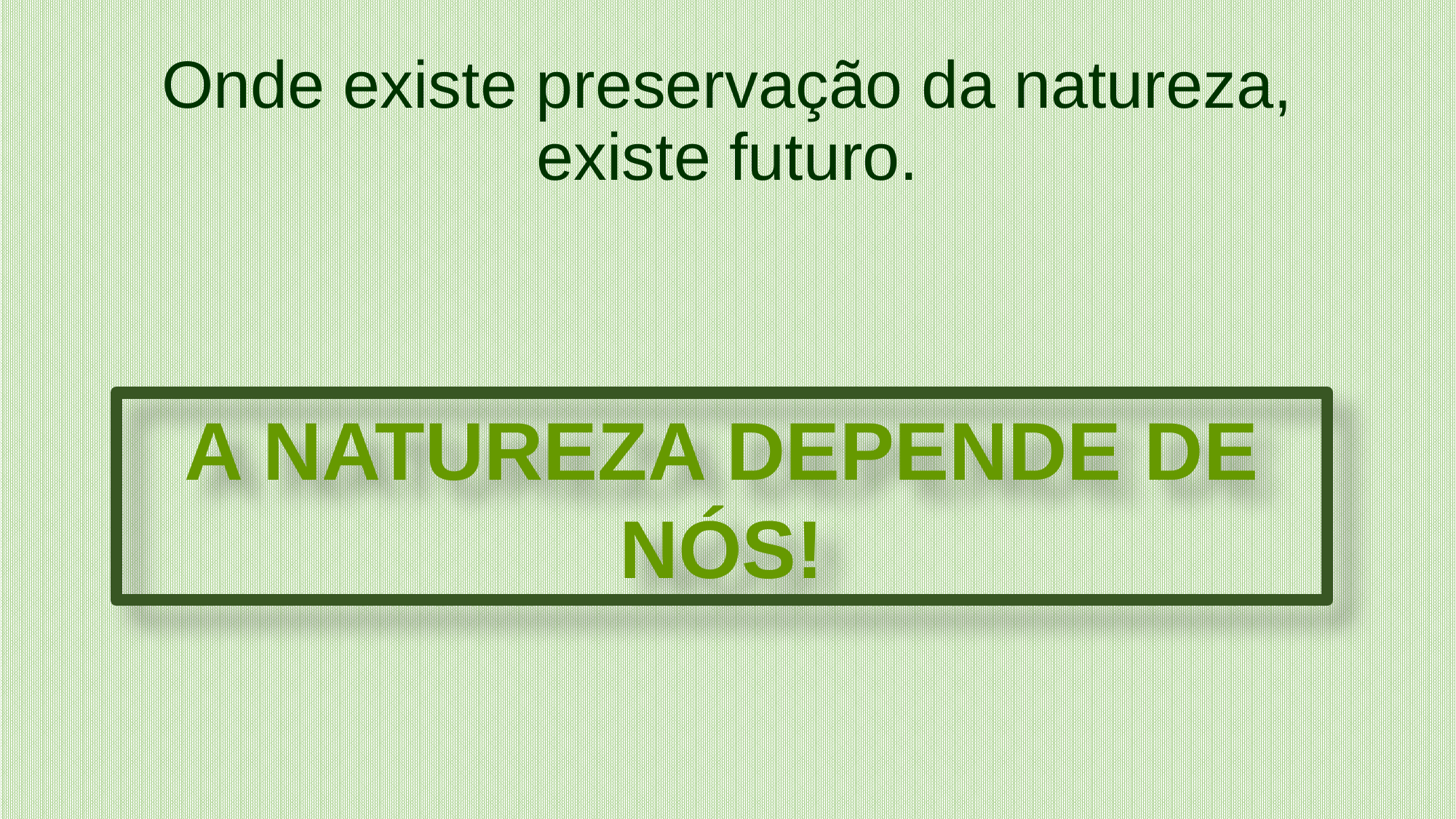

# Onde existe preservação da natureza, existe futuro.
A NATUREZA DEPENDE DE NÓS!